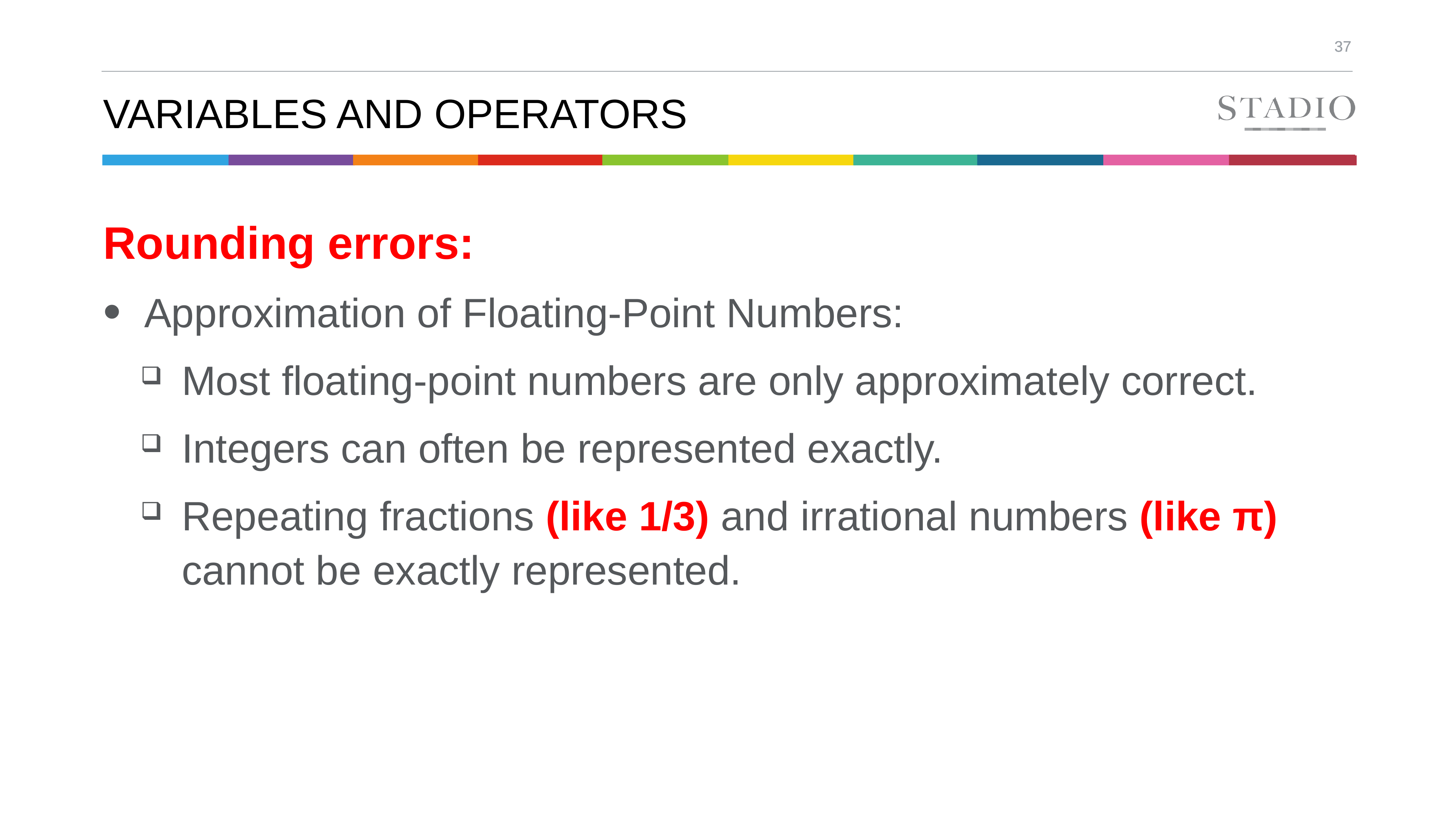

# Variables and Operators

Rounding errors:
Approximation of Floating-Point Numbers:
Most floating-point numbers are only approximately correct.
Integers can often be represented exactly.
Repeating fractions (like 1/3) and irrational numbers (like π) cannot be exactly represented.